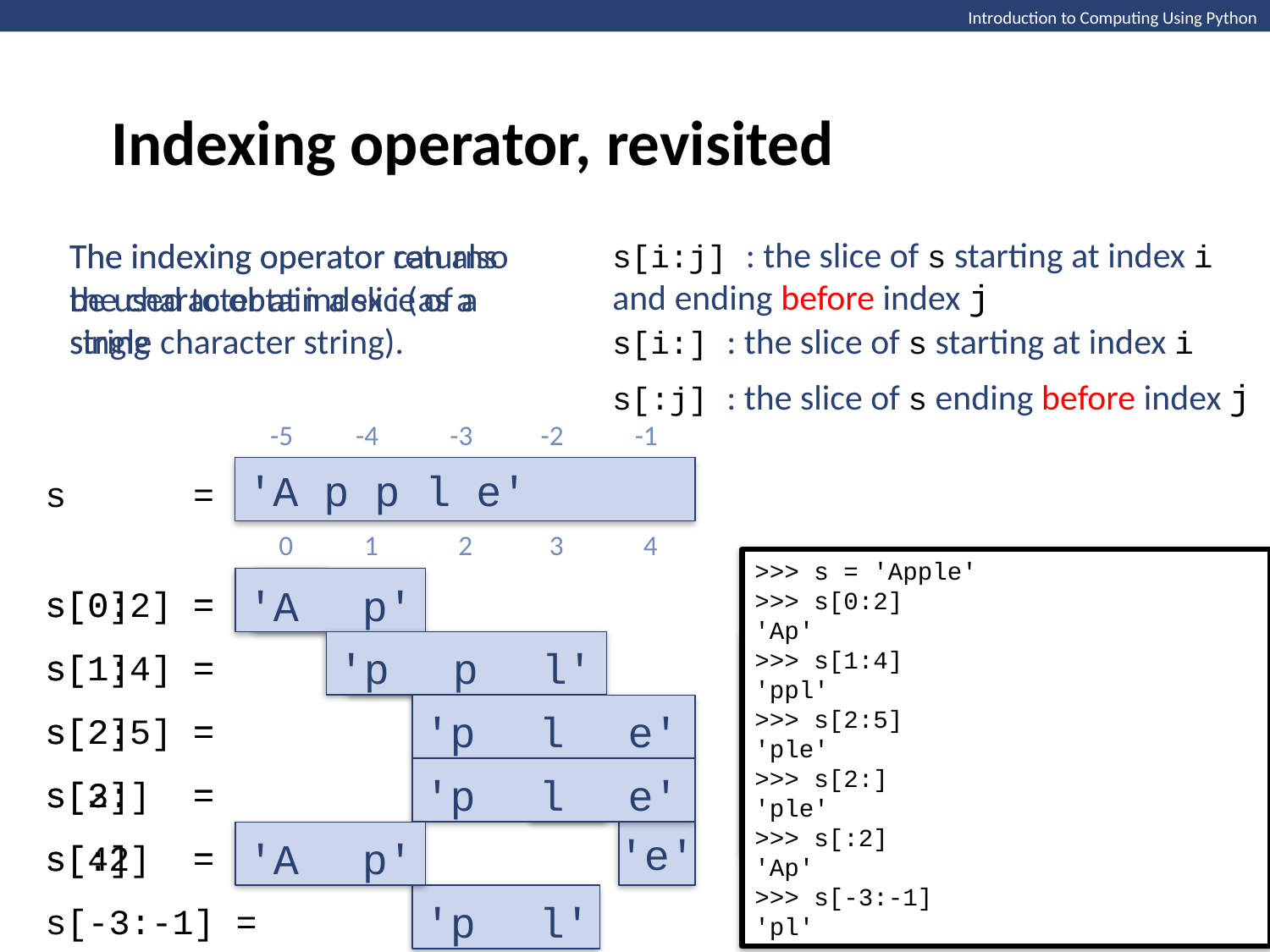

Indexing operator, revisited
Introduction to Computing Using Python
s[i:j] : the slice of s starting at index i and ending before index j
The indexing operator returns the character at index i (as a single character string).
The indexing operator can also be used to obtain a slice of a string
s[i:] : the slice of s starting at index i
s[:j] : the slice of s ending before index j
-5
-4
-3
-2
-1
'A p p l e'
s      =
0
1
2
3
4
>>> s = 'Apple'
>>> s[0:2]
'Ap'
>>> s[1:4]
'ppl'
>>> s[2:5]
'ple'
>>> s[2:]
'ple'
>>> s[:2]
'Ap'
>>> s[-3:-1]
'pl'
'A'
'A  p'
s[0]   =
s[0:2] =
'p  p  l'
'p'
>>> s = 'Apple'
>>> s[0]
'A'
>>> s[1]
'p'
>>> s[4]
'e'
s[1]   =
s[1:4] =
'p  l  e'
'p'
s[2]   =
s[2:5] =
'p  l  e'
'l'
s[3]   =
s[2:]  =
'A  p'
'e'
s[:2]  =
s[4]   =
'p  l'
s[-3:-1] =